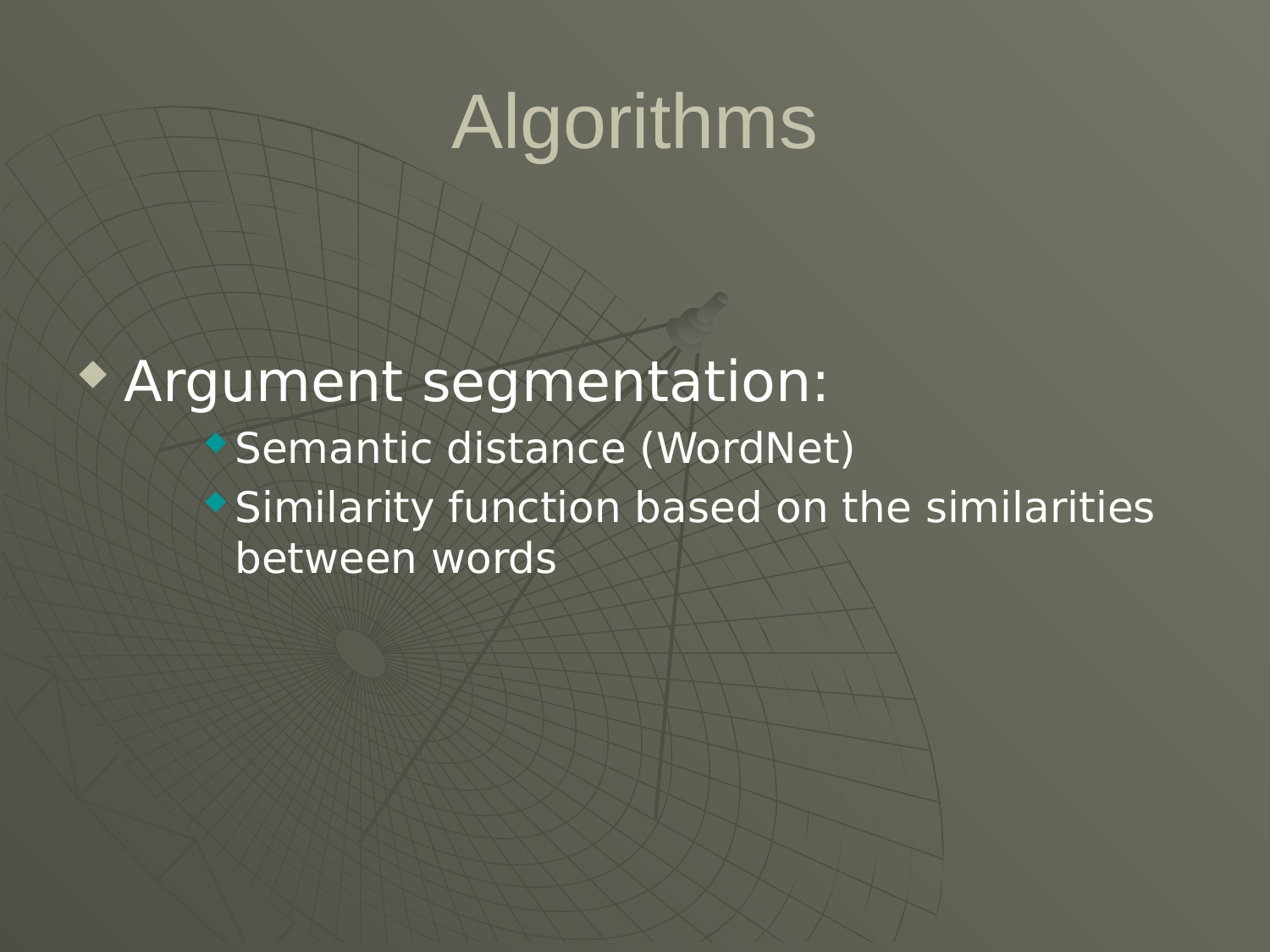

# Algorithms
Argument segmentation:
Semantic distance (WordNet)
Similarity function based on the similarities between words